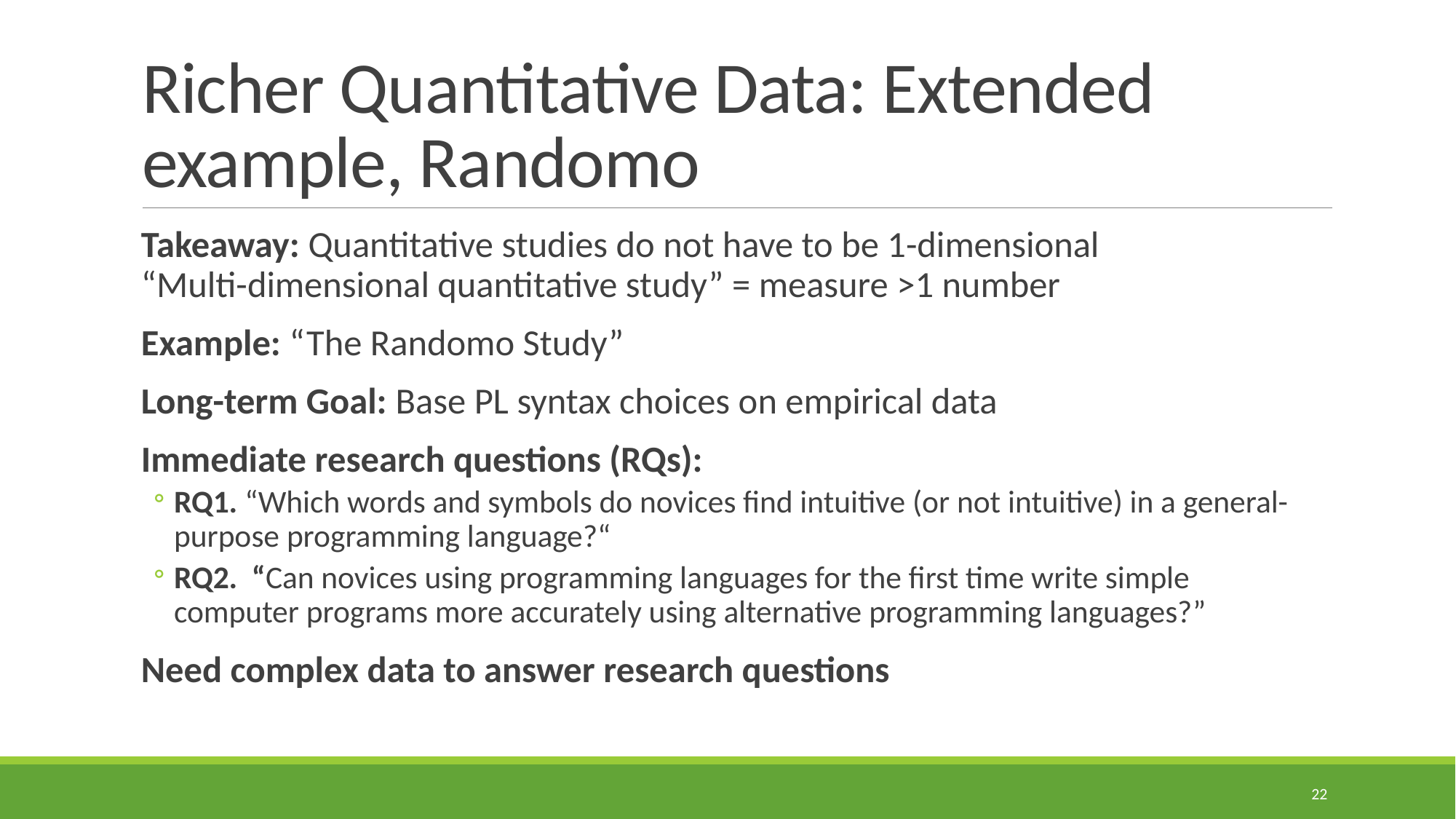

# Richer Quantitative Data: Extended example, Randomo
Takeaway: Quantitative studies do not have to be 1-dimensional
“Multi-dimensional quantitative study” = measure >1 number
Example: “The Randomo Study”
Long-term Goal: Base PL syntax choices on empirical data
Immediate research questions (RQs):
RQ1. “Which words and symbols do novices find intuitive (or not intuitive) in a general-purpose programming language?“
RQ2.  “Can novices using programming languages for the first time write simple
computer programs more accurately using alternative programming languages?”
Need complex data to answer research questions
22